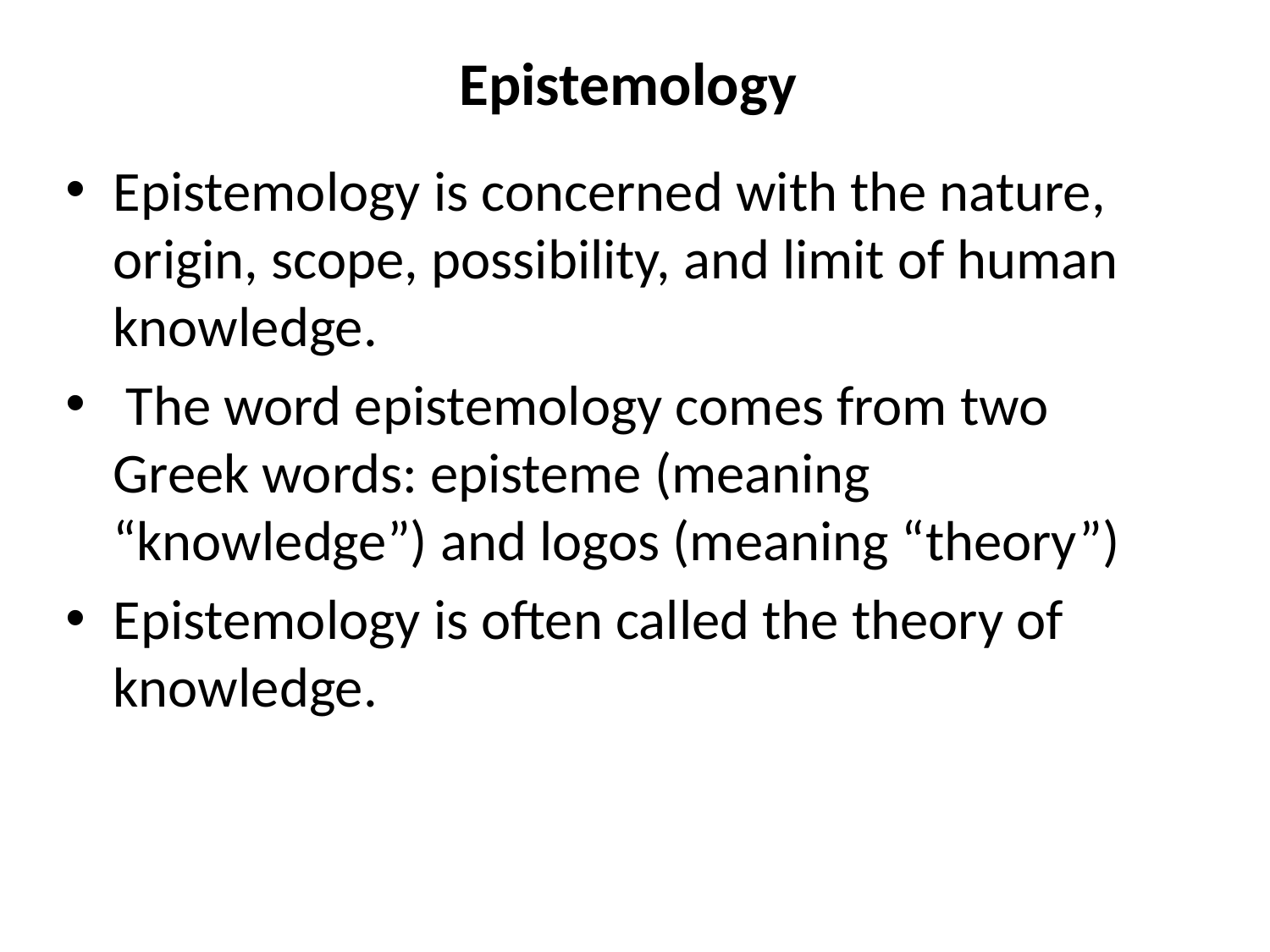

# Epistemology
Epistemology is concerned with the nature, origin, scope, possibility, and limit of human knowledge.
 The word epistemology comes from two Greek words: episteme (meaning “knowledge”) and logos (meaning “theory”)
Epistemology is often called the theory of knowledge.